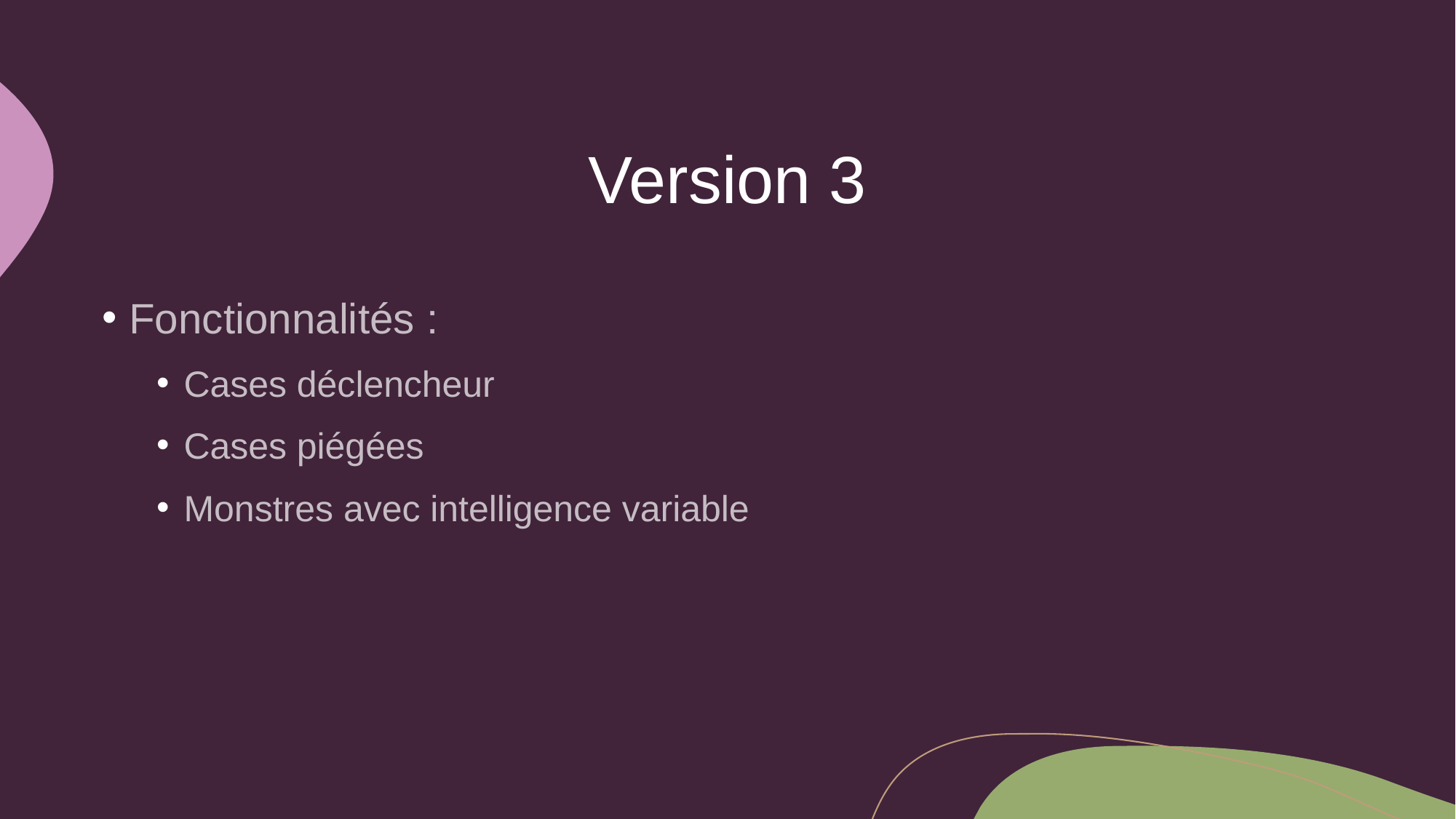

# Version 3
Fonctionnalités :
Cases déclencheur
Cases piégées
Monstres avec intelligence variable